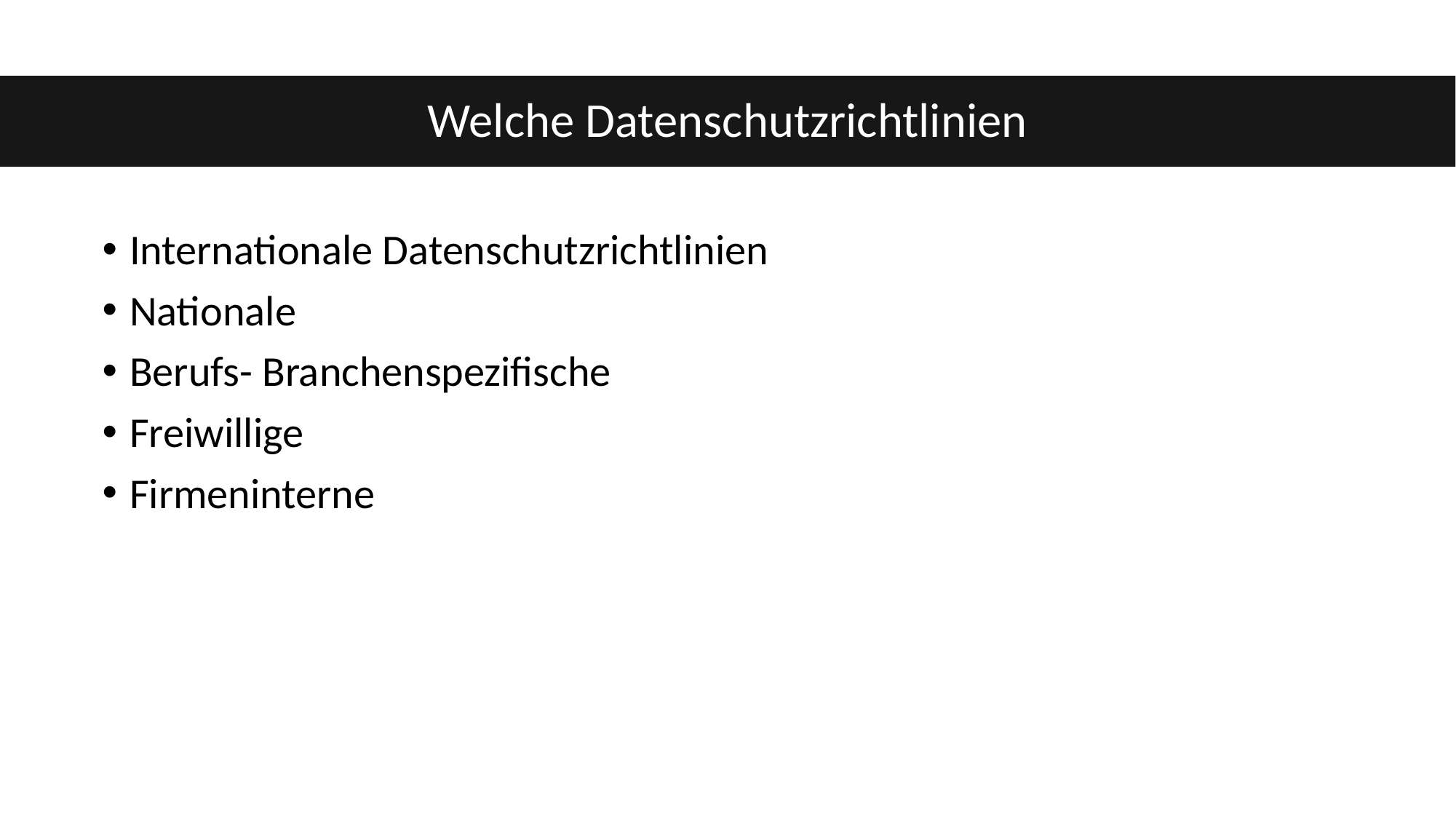

# Welche Datenschutzrichtlinien
Internationale Datenschutzrichtlinien
Nationale
Berufs- Branchenspezifische
Freiwillige
Firmeninterne